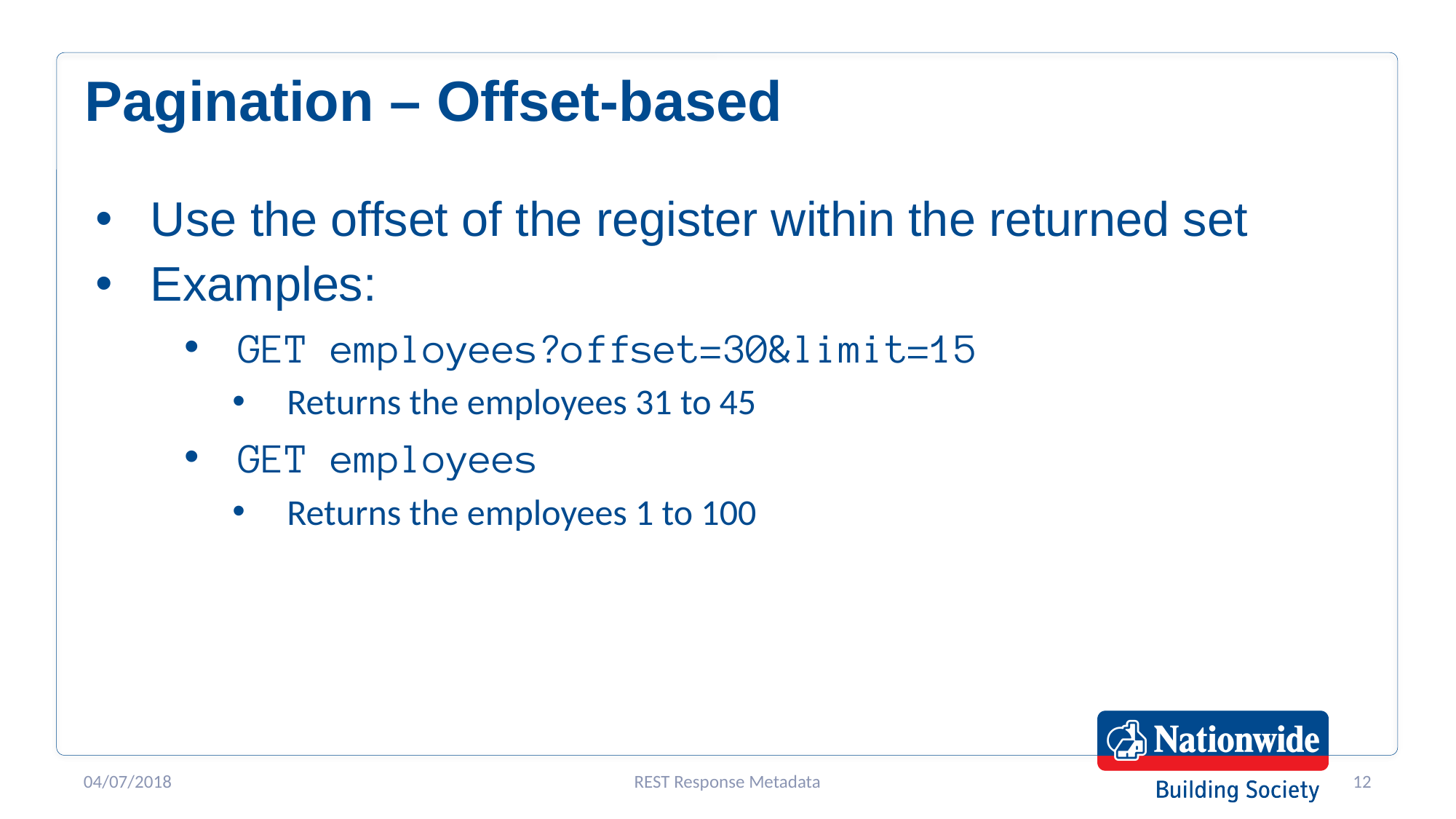

# Pagination – Offset-based
Use the offset of the register within the returned set
Examples:
GET employees?offset=30&limit=15
Returns the employees 31 to 45
GET employees
Returns the employees 1 to 100

04/07/2018
REST Response Metadata
12